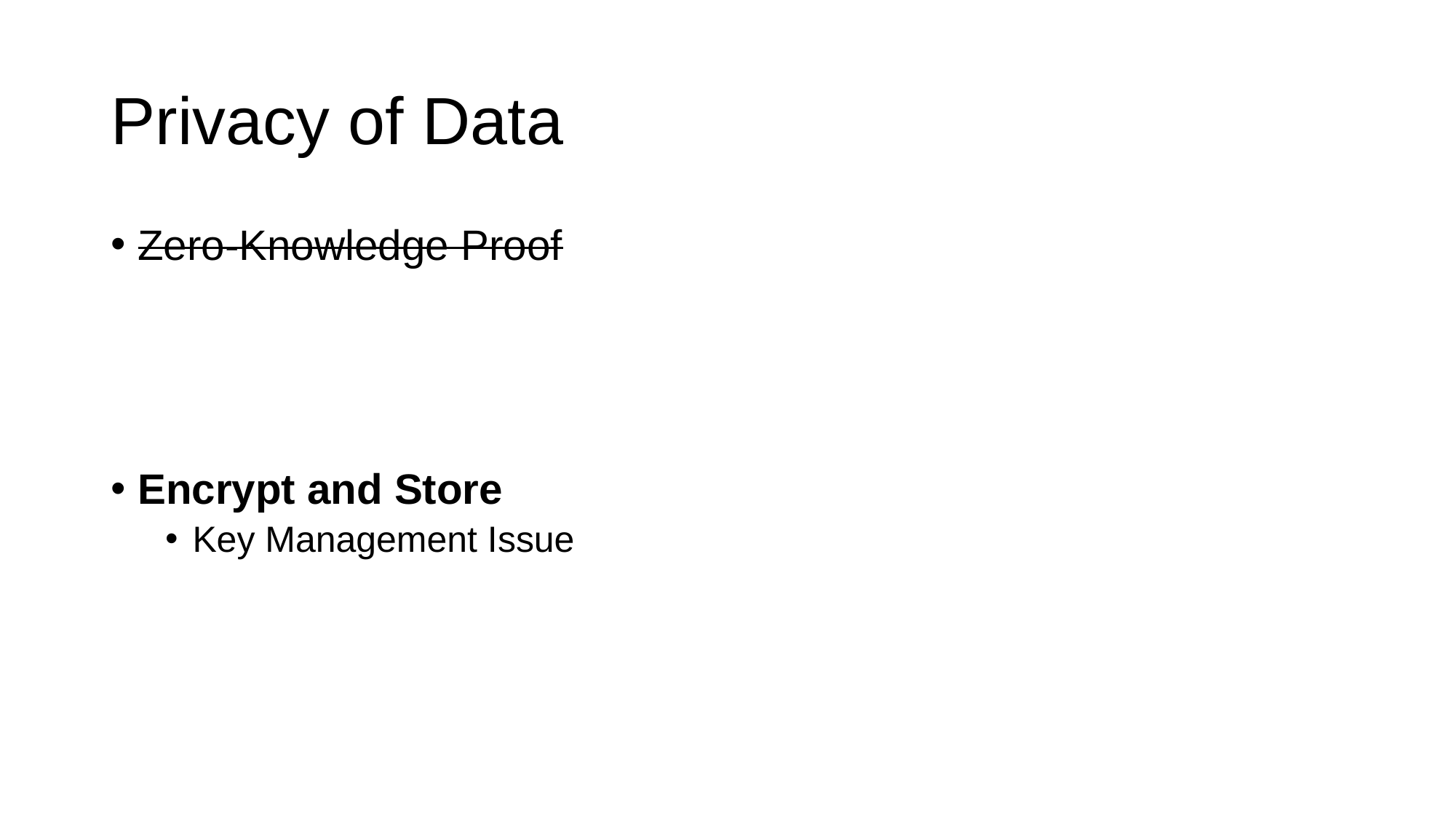

# Privacy of Data
Zero-Knowledge Proof

Encrypt and Store
Key Management Issue